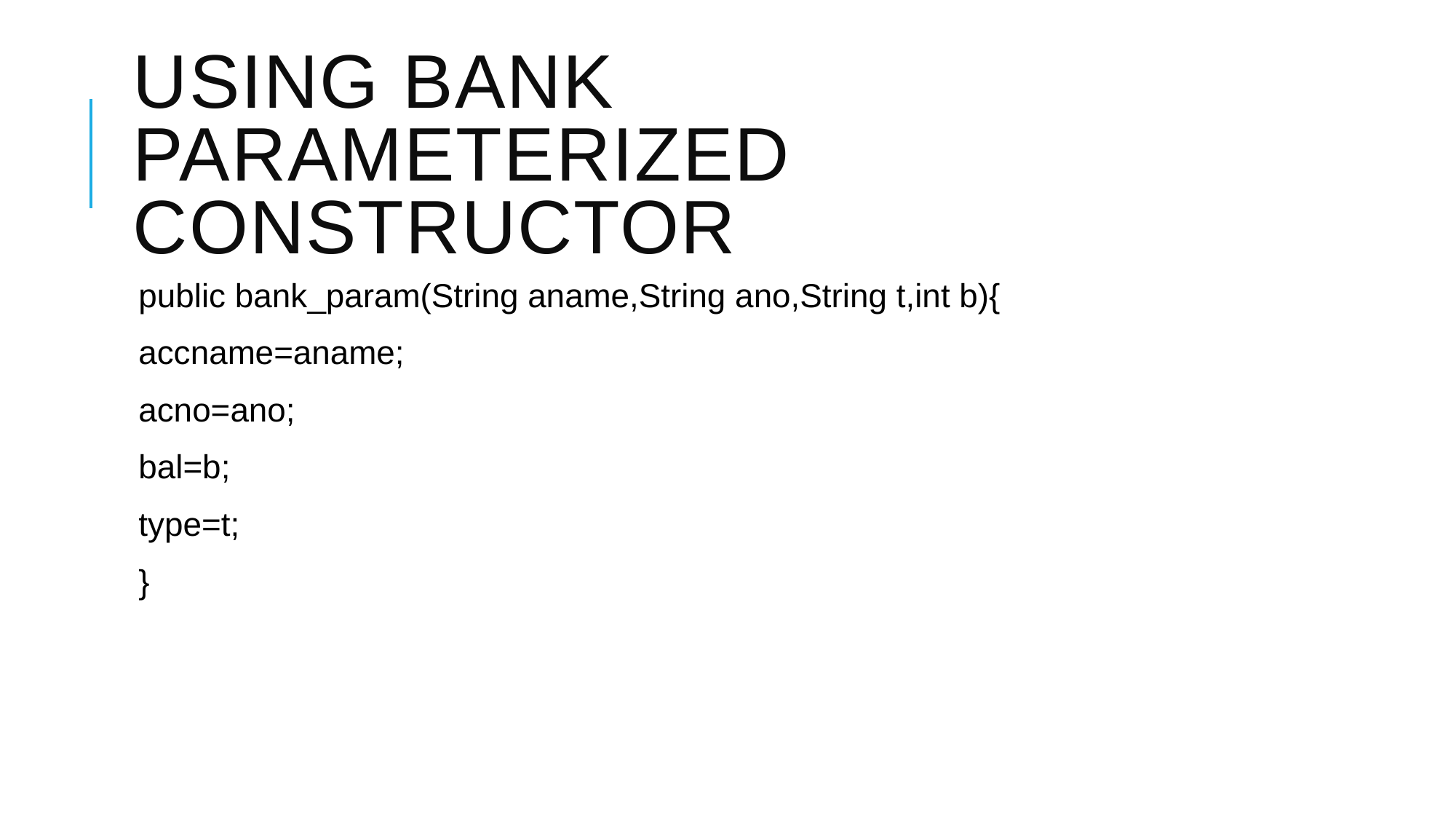

# Using bank parameterized constructor
public bank_param(String aname,String ano,String t,int b){
accname=aname;
acno=ano;
bal=b;
type=t;
}